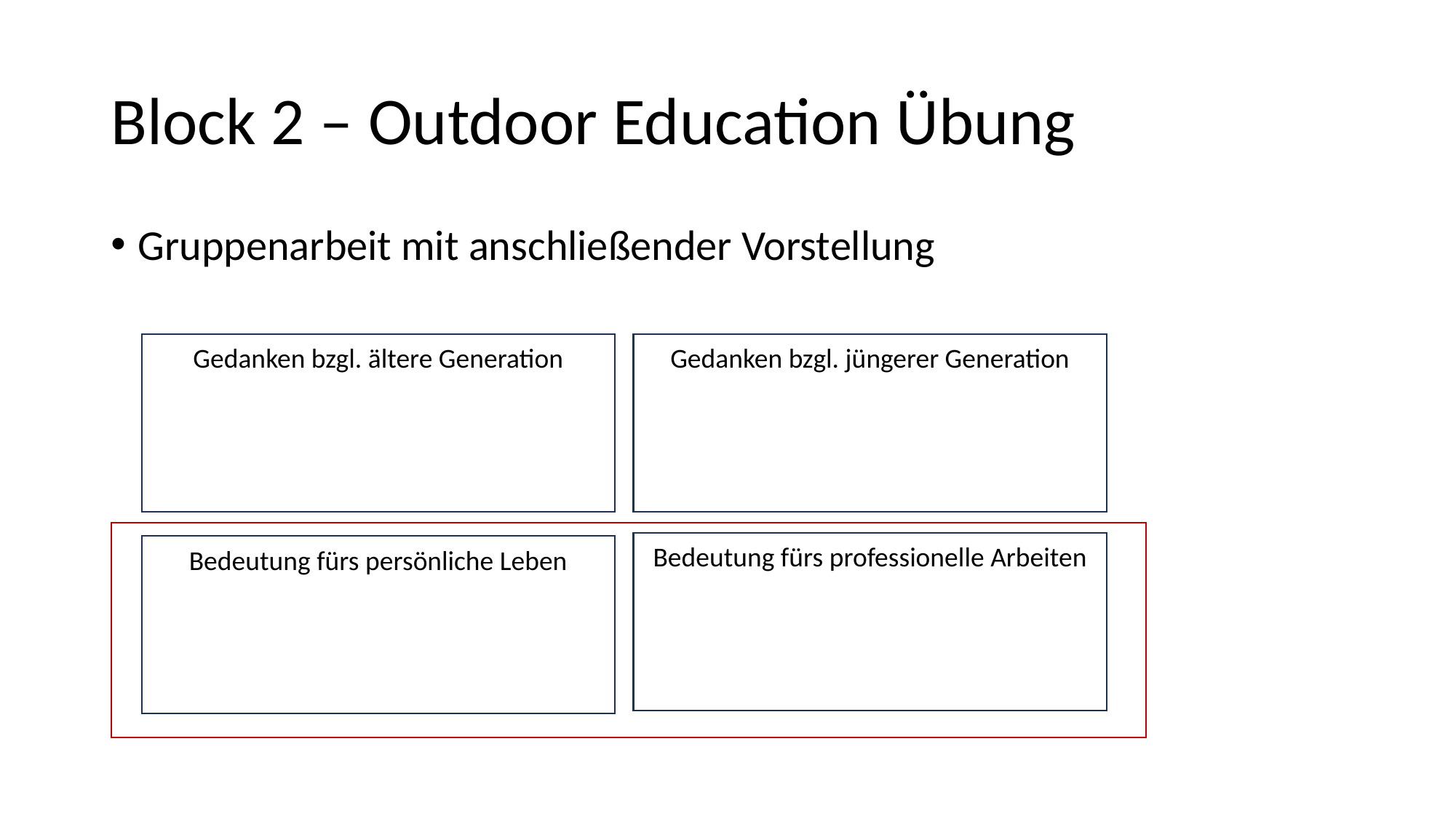

# Block 2 – Outdoor Education Übung
Gruppenarbeit mit anschließender Vorstellung

Gedanken bzgl. ältere Generation

Gedanken bzgl. jüngerer Generation

Bedeutung fürs professionelle Arbeiten

Bedeutung fürs persönliche Leben